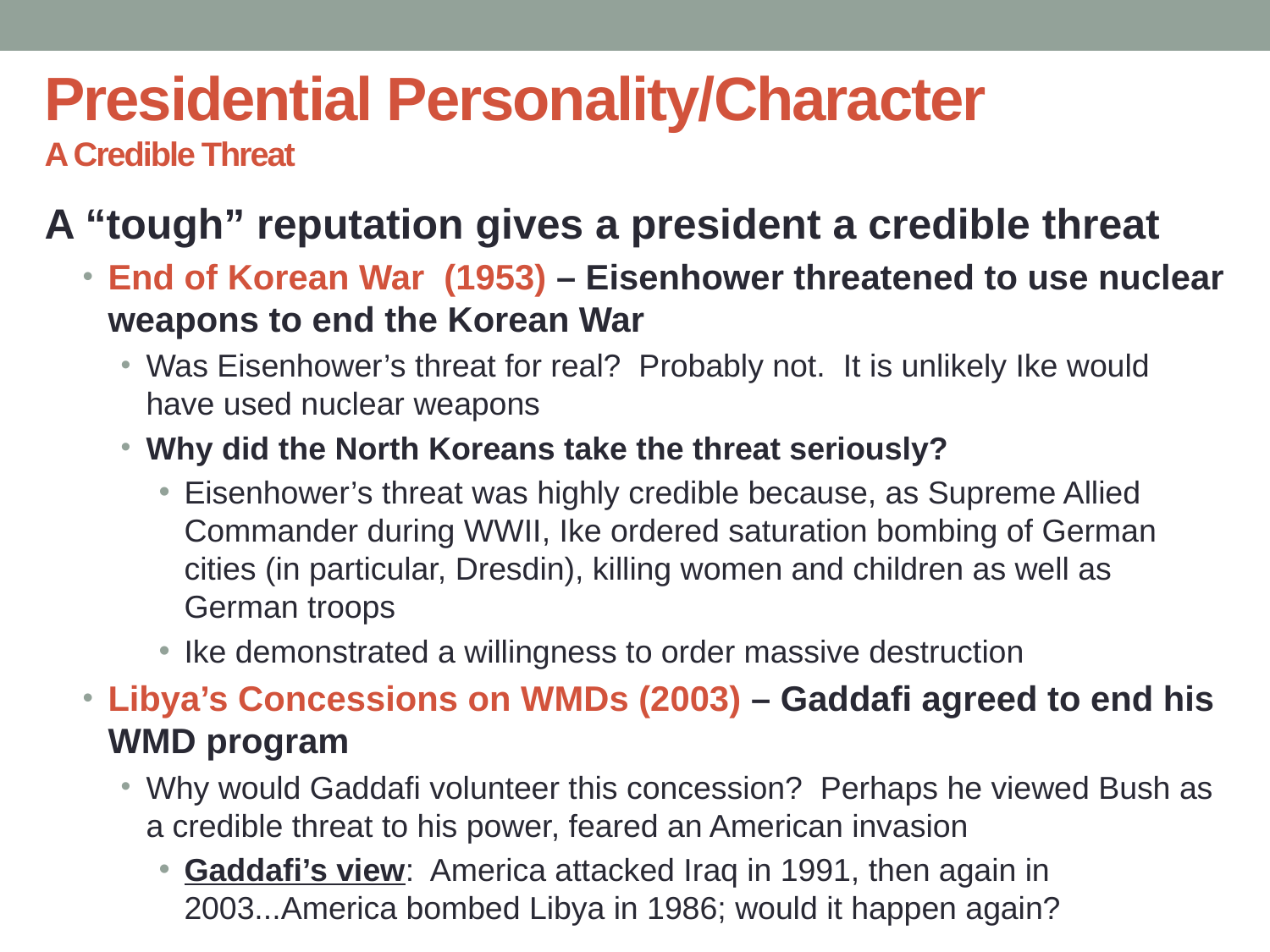

# Presidential Personality/Character A Credible Threat
A “tough” reputation gives a president a credible threat
End of Korean War  (1953) – Eisenhower threatened to use nuclear weapons to end the Korean War
Was Eisenhower’s threat for real?  Probably not.  It is unlikely Ike would have used nuclear weapons
Why did the North Koreans take the threat seriously?
Eisenhower’s threat was highly credible because, as Supreme Allied Commander during WWII, Ike ordered saturation bombing of German cities (in particular, Dresdin), killing women and children as well as German troops
Ike demonstrated a willingness to order massive destruction
Libya’s Concessions on WMDs (2003) – Gaddafi agreed to end his WMD program
Why would Gaddafi volunteer this concession?  Perhaps he viewed Bush as a credible threat to his power, feared an American invasion
Gaddafi’s view:  America attacked Iraq in 1991, then again in 2003...America bombed Libya in 1986; would it happen again?